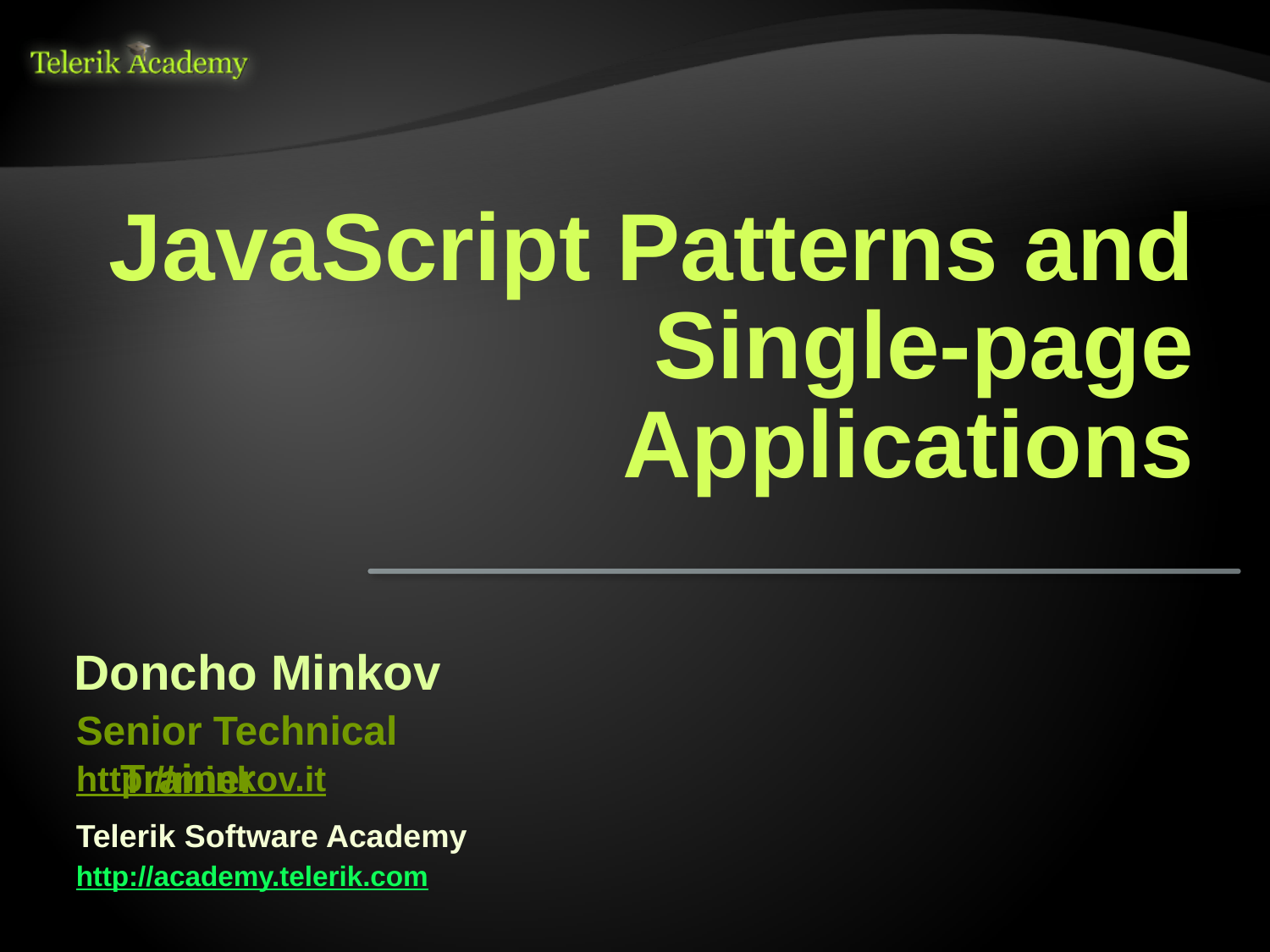

# JavaScript Patterns and Single-page Applications
Doncho Minkov
Senior Technical Trainer
http://minkov.it
Telerik Software Academy
http://academy.telerik.com